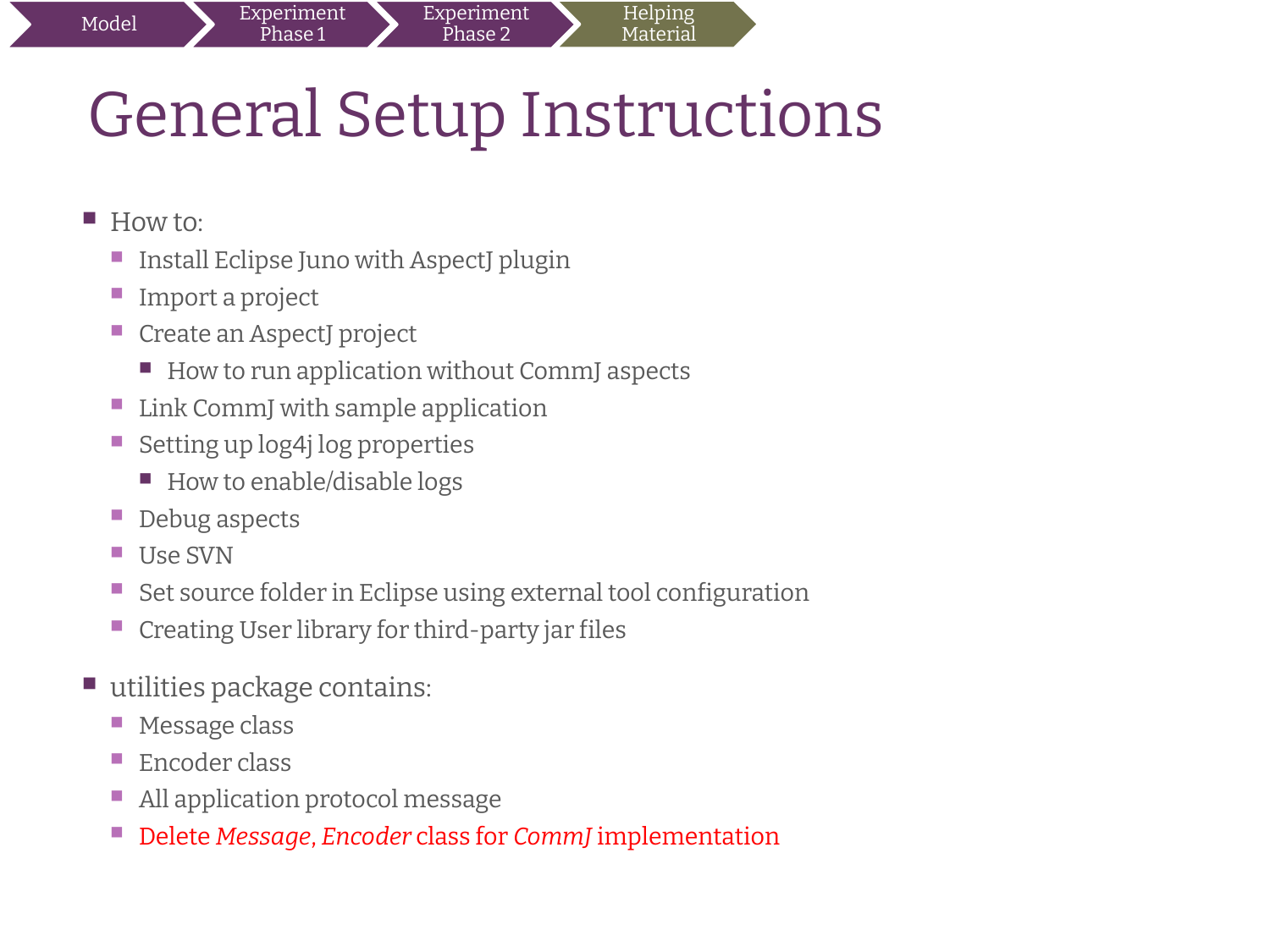

Helping Material
# General Setup Instructions
How to:
Install Eclipse Juno with AspectJ plugin
Import a project
Create an AspectJ project
How to run application without CommJ aspects
Link CommJ with sample application
Setting up log4j log properties
How to enable/disable logs
Debug aspects
Use SVN
Set source folder in Eclipse using external tool configuration
Creating User library for third-party jar files
utilities package contains:
Message class
Encoder class
All application protocol message
Delete Message, Encoder class for CommJ implementation